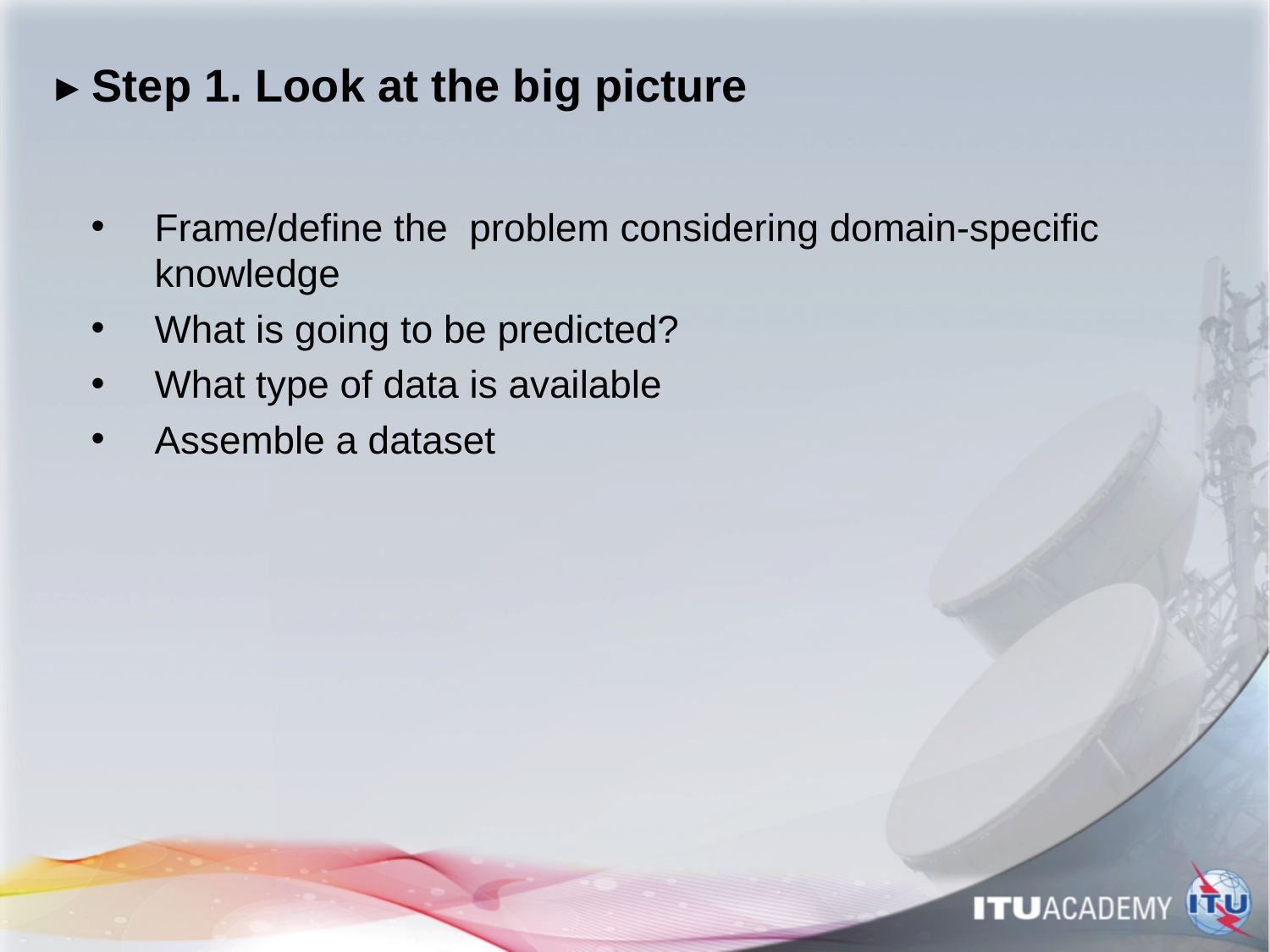

# ▸ Step 1. Look at the big picture
Frame/define the  problem considering domain-specific knowledge
What is going to be predicted?
What type of data is available
Assemble a dataset